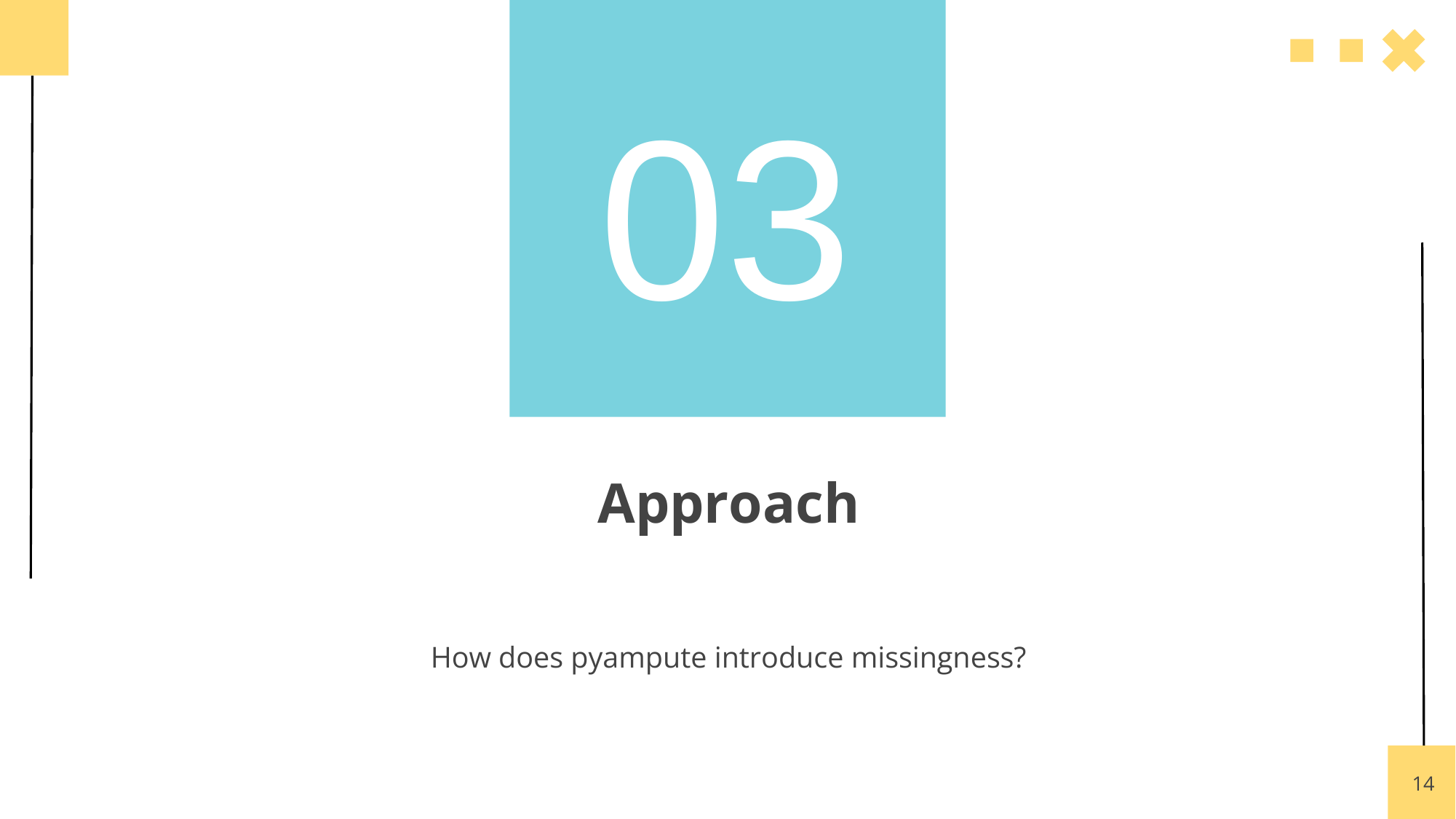

# 03
Approach
How does pyampute introduce missingness?

14